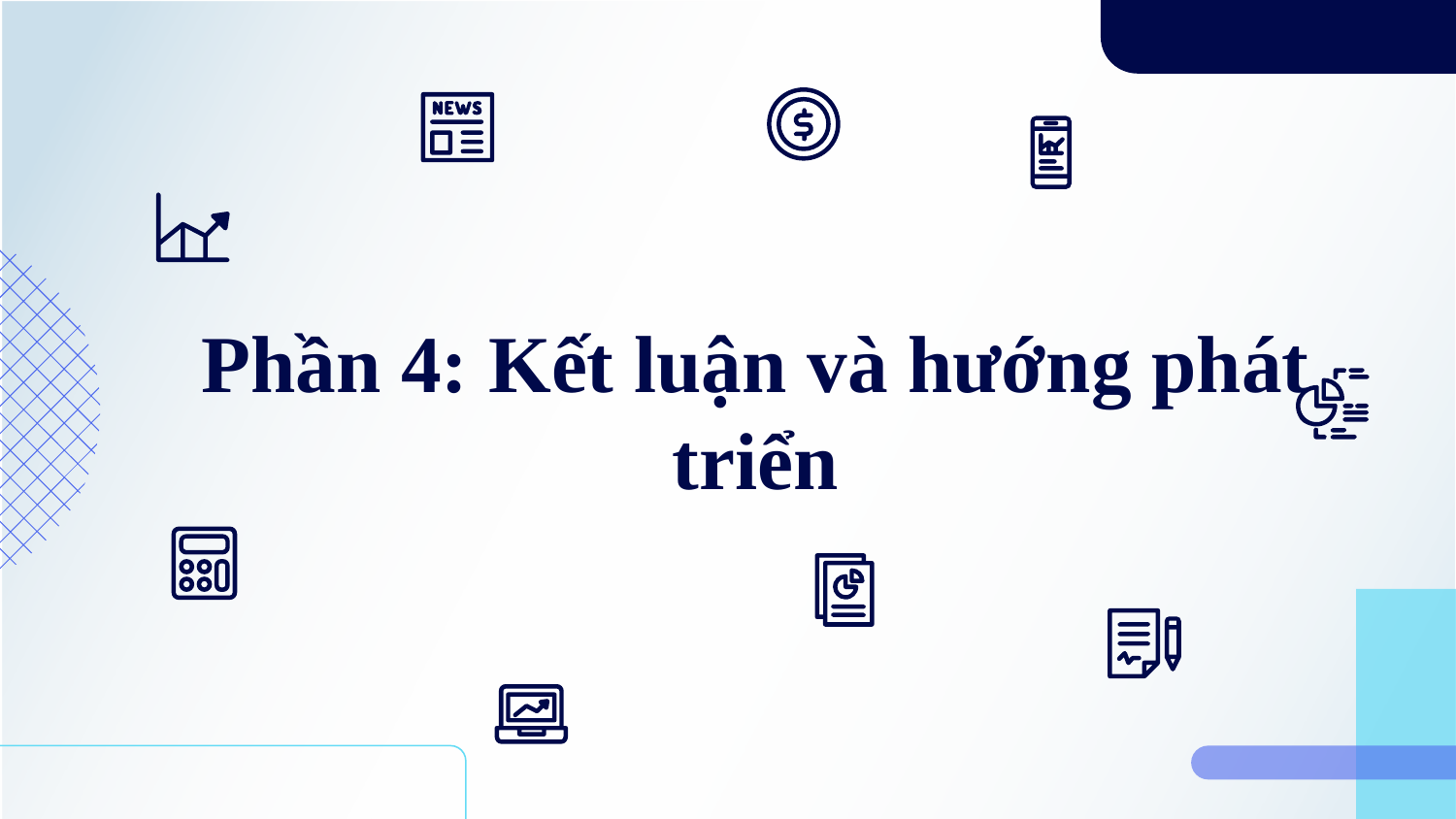

# Phần 4: Kết luận và hướng phát triển